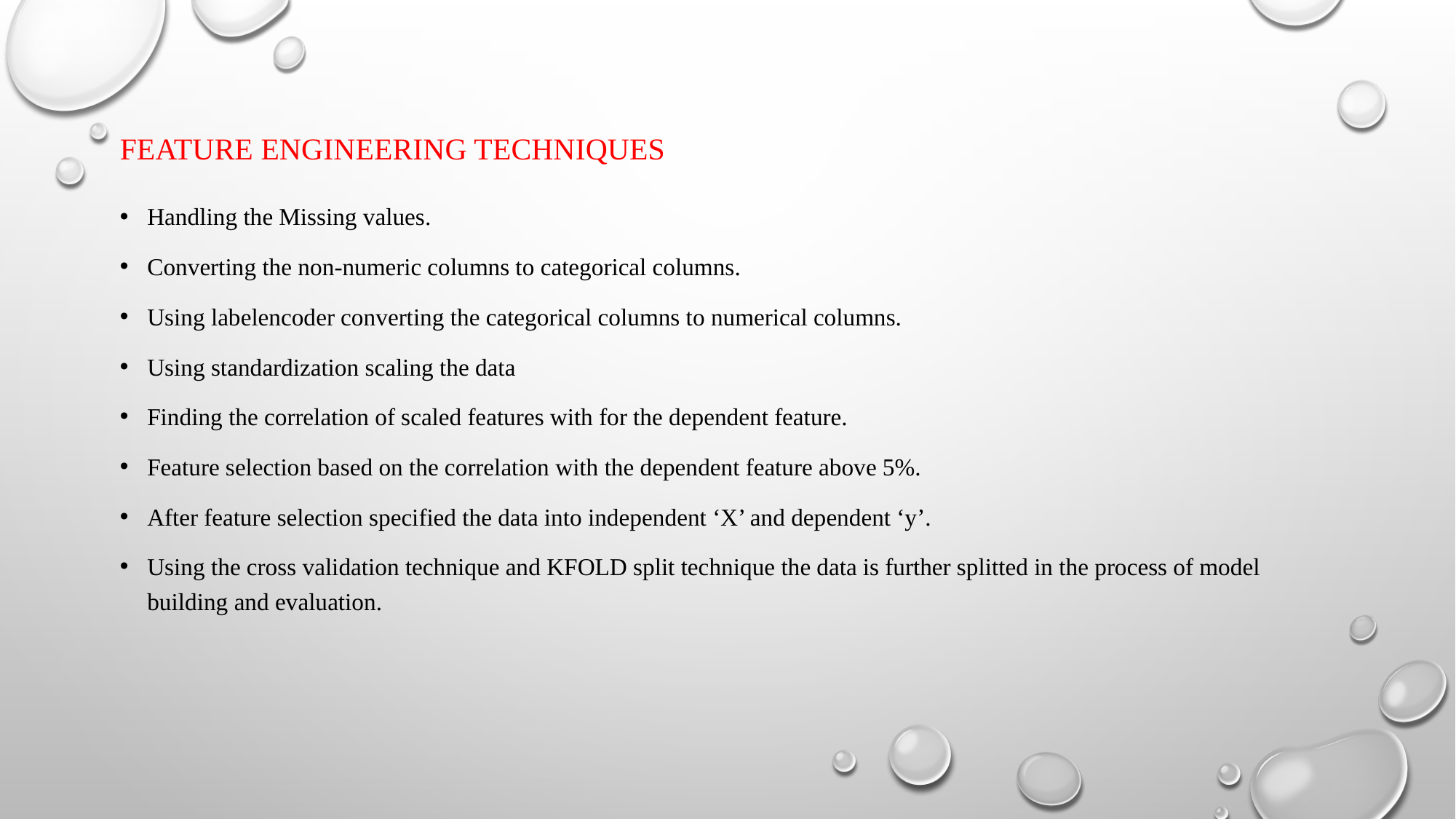

# Feature engineering Techniques
Handling the Missing values.
Converting the non-numeric columns to categorical columns.
Using labelencoder converting the categorical columns to numerical columns.
Using standardization scaling the data
Finding the correlation of scaled features with for the dependent feature.
Feature selection based on the correlation with the dependent feature above 5%.
After feature selection specified the data into independent ‘X’ and dependent ‘y’.
Using the cross validation technique and KFOLD split technique the data is further splitted in the process of model building and evaluation.